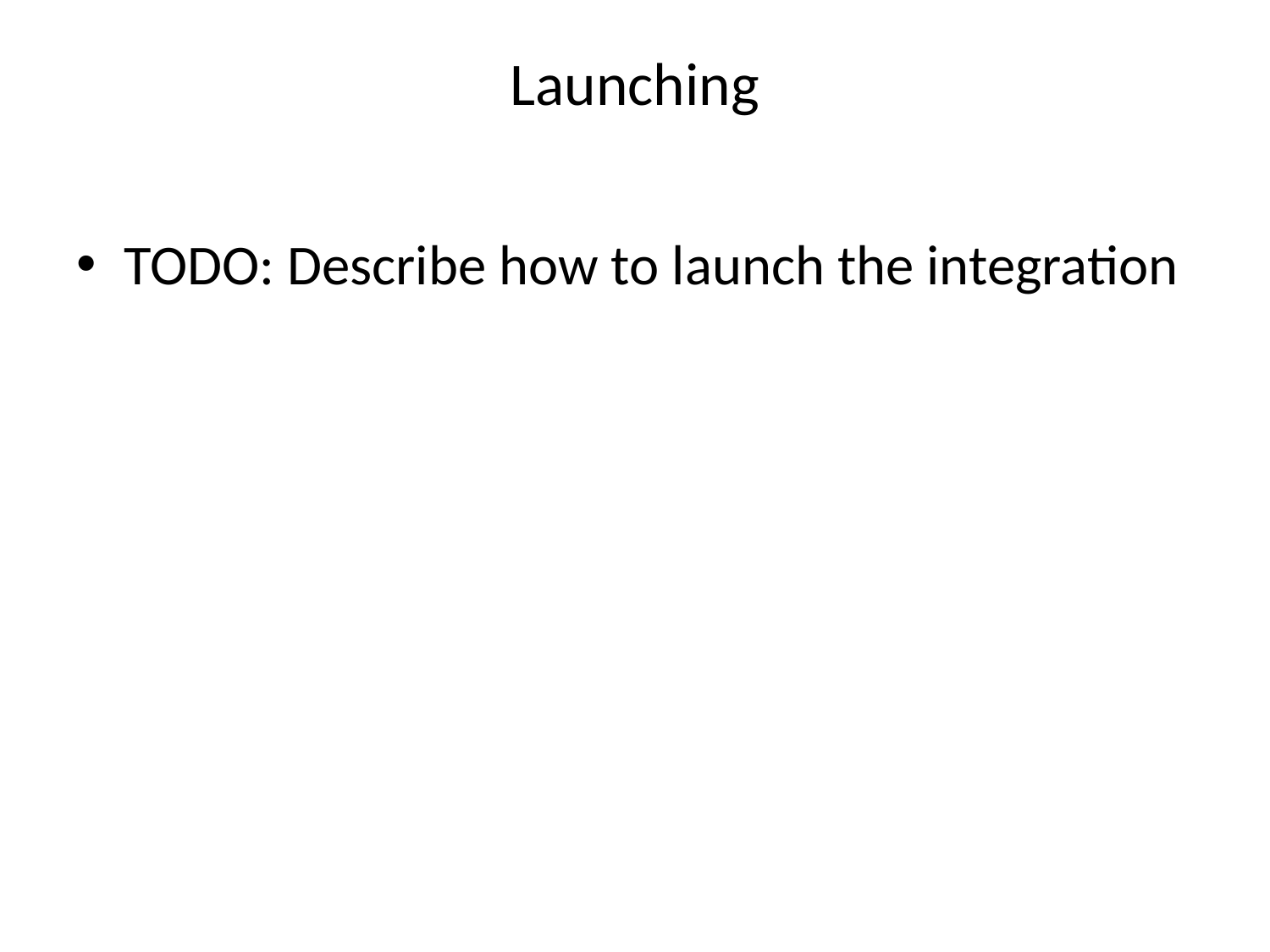

# Launching
TODO: Describe how to launch the integration